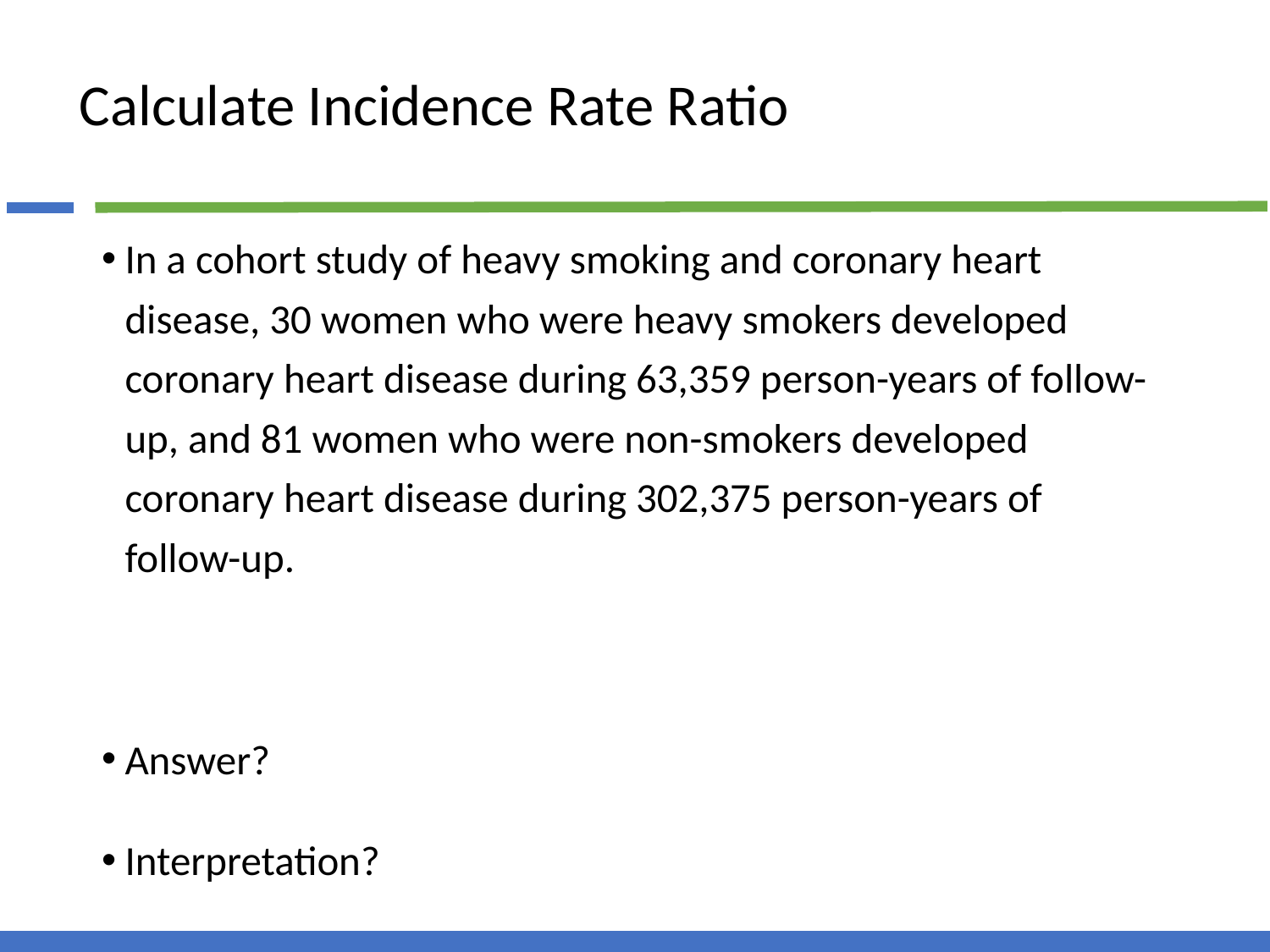

# Calculate Incidence Rate Ratio
In a cohort study of heavy smoking and coronary heart disease, 30 women who were heavy smokers developed coronary heart disease during 63,359 person-years of follow-up, and 81 women who were non-smokers developed coronary heart disease during 302,375 person-years of follow-up.

Answer?
Interpretation?